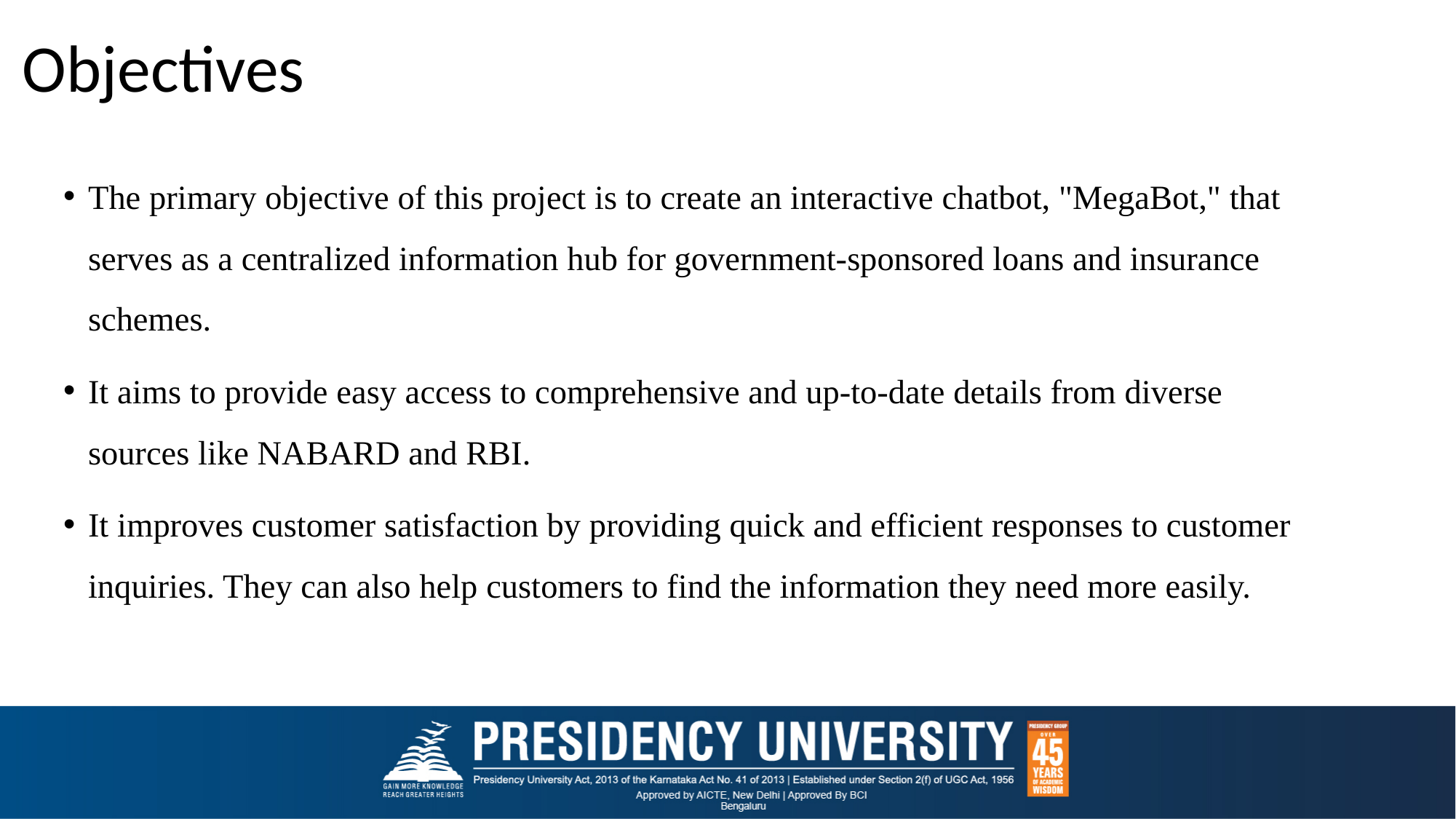

# Objectives
The primary objective of this project is to create an interactive chatbot, "MegaBot," that serves as a centralized information hub for government-sponsored loans and insurance schemes.
It aims to provide easy access to comprehensive and up-to-date details from diverse sources like NABARD and RBI.
It improves customer satisfaction by providing quick and efficient responses to customer inquiries. They can also help customers to find the information they need more easily.